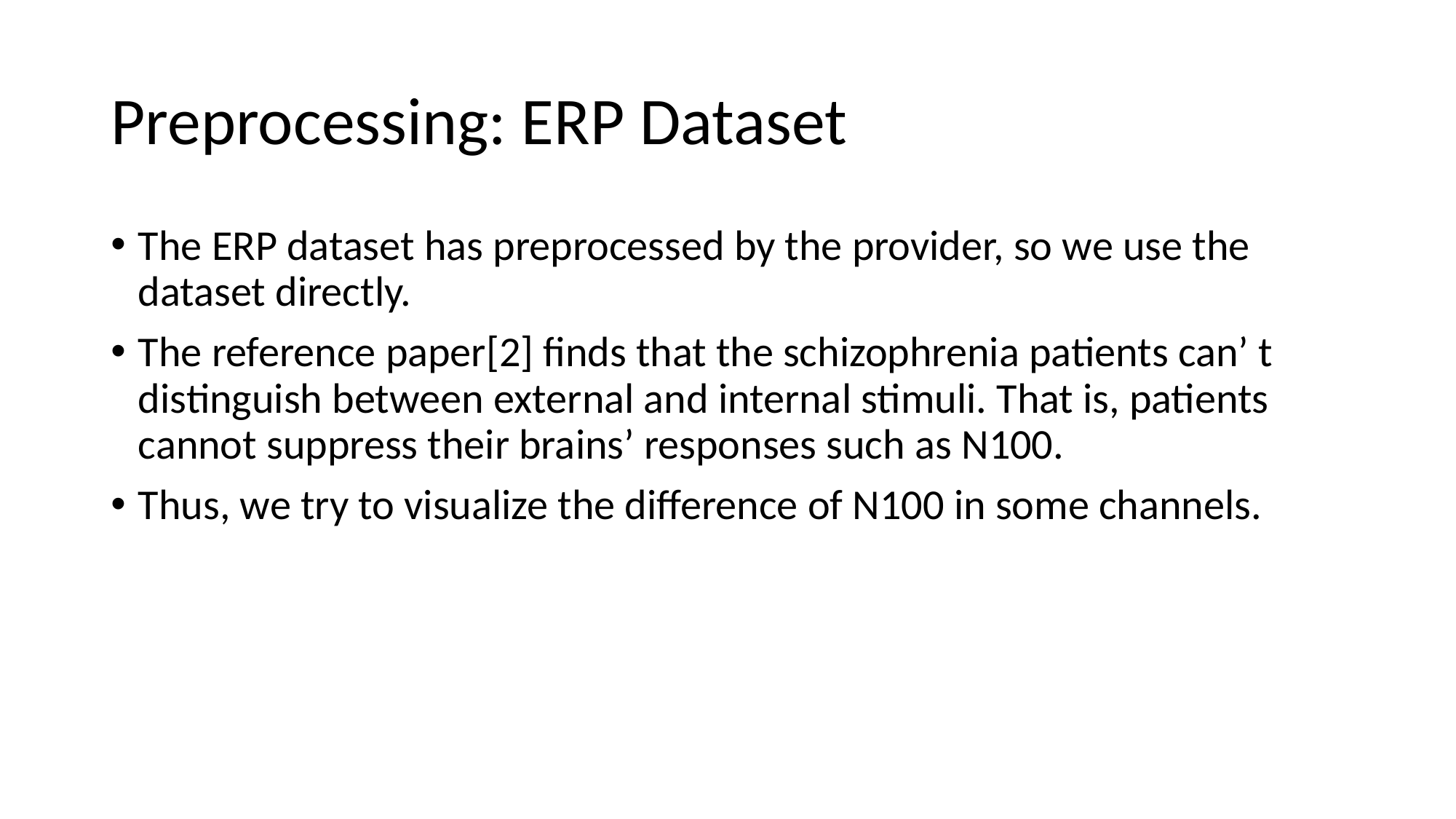

# Preprocessing: ERP Dataset
The ERP dataset has preprocessed by the provider, so we use the dataset directly.
The reference paper[2] finds that the schizophrenia patients can’ t distinguish between external and internal stimuli. That is, patients cannot suppress their brains’ responses such as N100.
Thus, we try to visualize the difference of N100 in some channels.